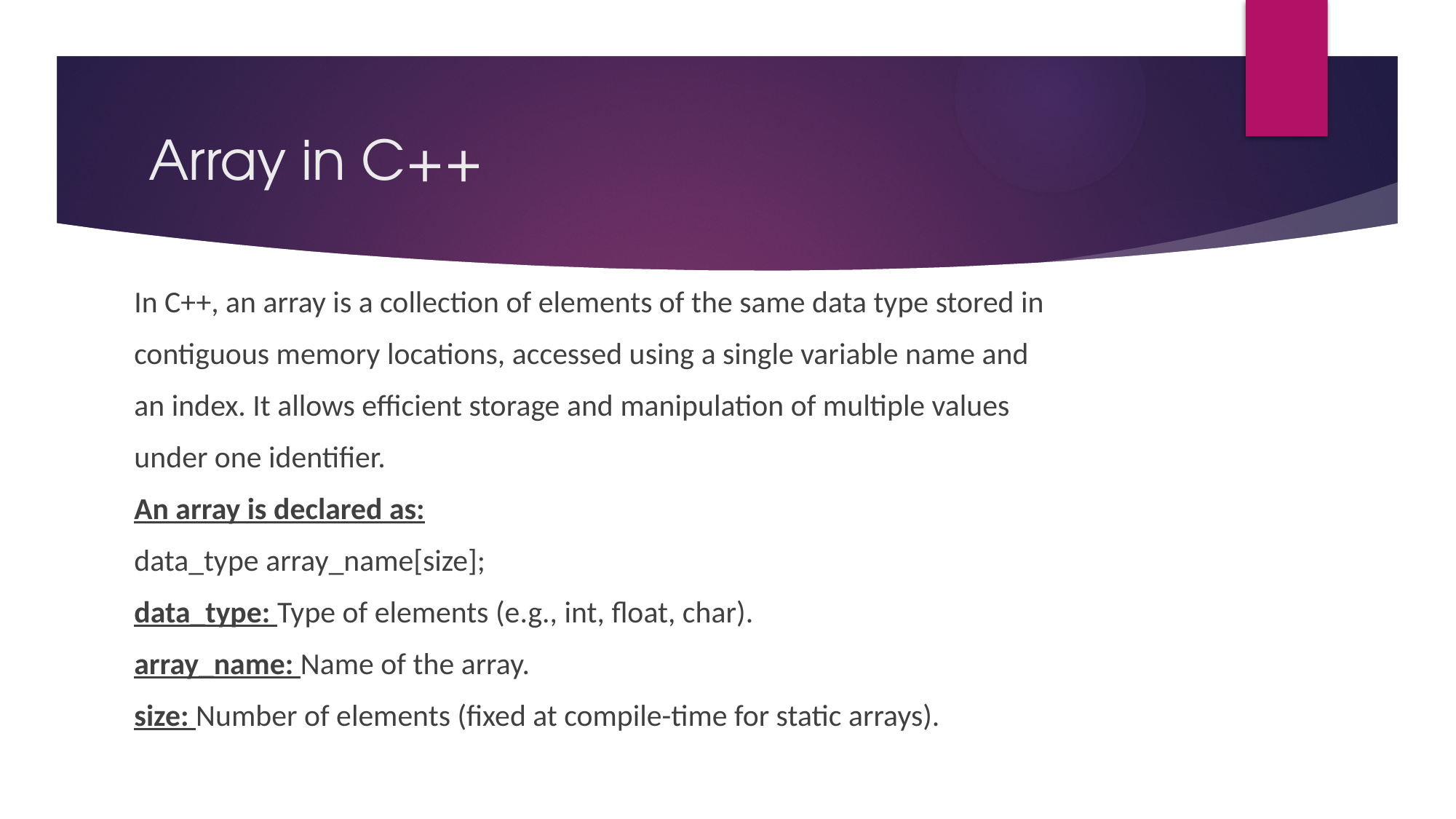

# Array in C++
In C++, an array is a collection of elements of the same data type stored in
contiguous memory locations, accessed using a single variable name and
an index. It allows efficient storage and manipulation of multiple values
under one identifier.
An array is declared as:
data_type array_name[size];
data_type: Type of elements (e.g., int, float, char).
array_name: Name of the array.
size: Number of elements (fixed at compile-time for static arrays).